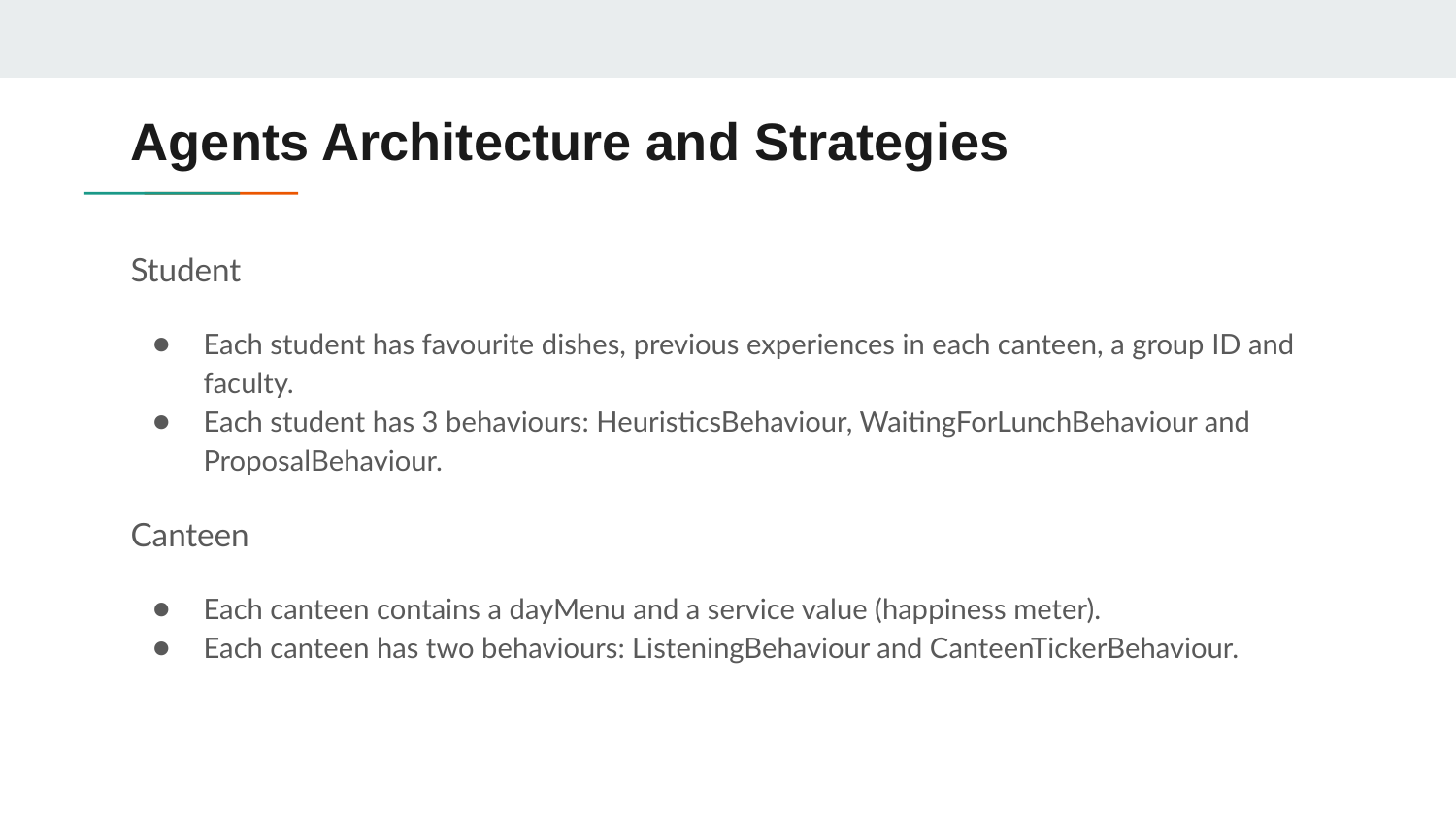

# Agents Architecture and Strategies
Student
Each student has favourite dishes, previous experiences in each canteen, a group ID and faculty.
Each student has 3 behaviours: HeuristicsBehaviour, WaitingForLunchBehaviour and ProposalBehaviour.
Canteen
Each canteen contains a dayMenu and a service value (happiness meter).
Each canteen has two behaviours: ListeningBehaviour and CanteenTickerBehaviour.